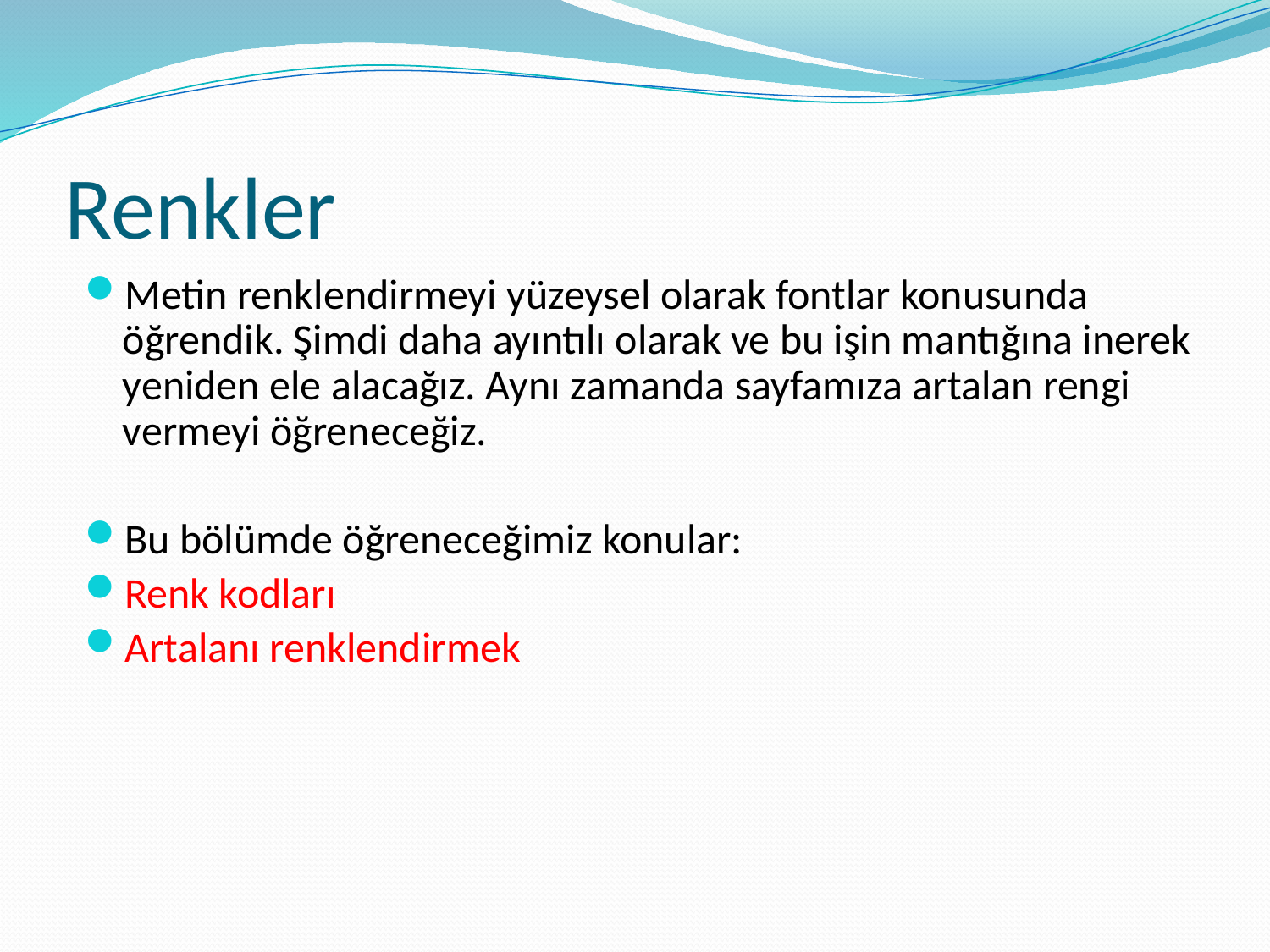

# Renkler
Metin renklendirmeyi yüzeysel olarak fontlar konusunda öğrendik. Şimdi daha ayıntılı olarak ve bu işin mantığına inerek yeniden ele alacağız. Aynı zamanda sayfamıza artalan rengi vermeyi öğreneceğiz.

Bu bölümde öğreneceğimiz konular:
Renk kodları
Artalanı renklendirmek